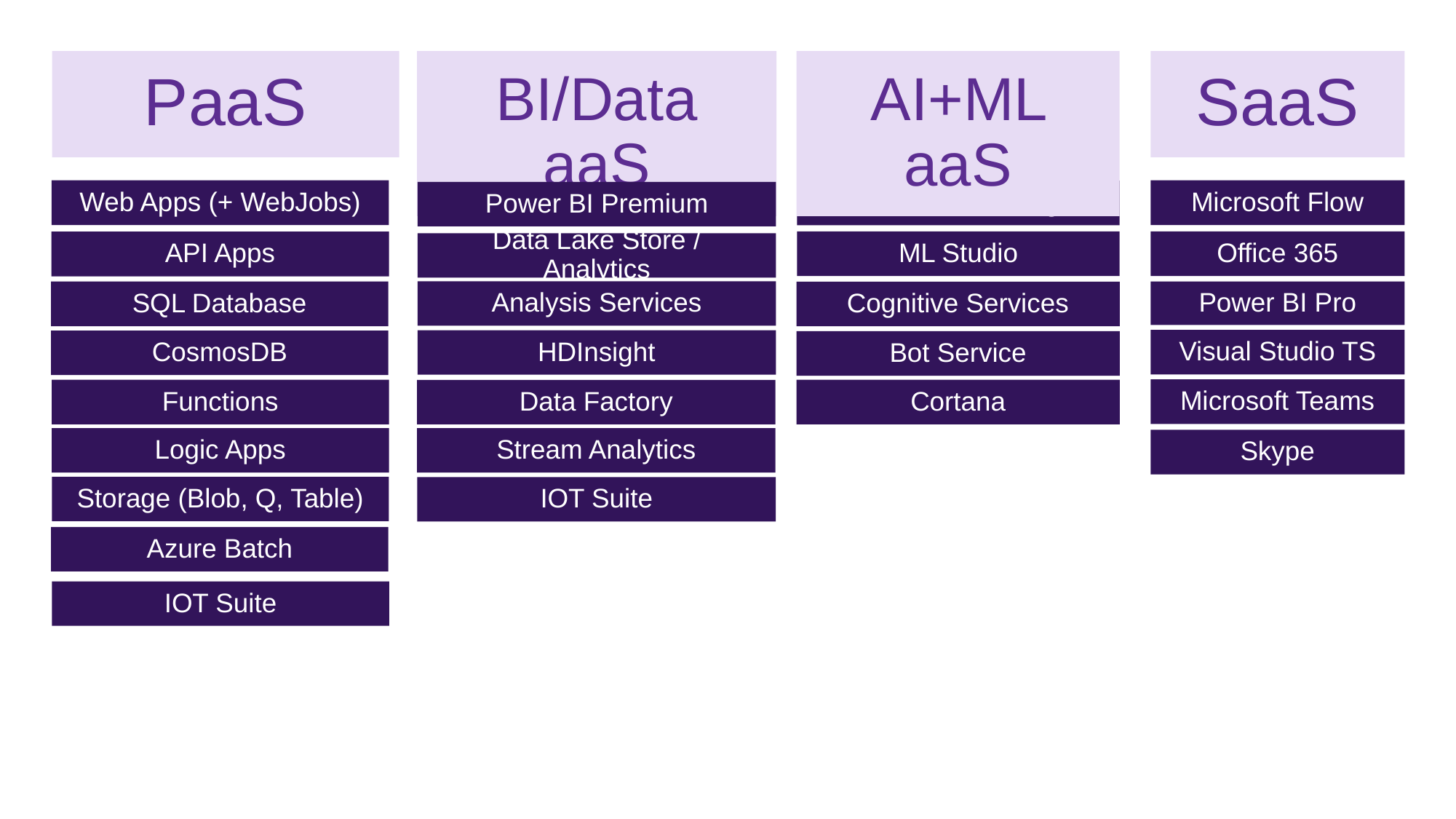

PaaS
BI/Data aaS
AI+ML aaS
SaaS
Microsoft Flow
Web Apps (+ WebJobs)
Storage (Blob, Q, Table)
Batch AI Training
Power BI Premium
ML Studio
Office 365
API Apps
Data Lake Store / Analytics
Analysis Services
SQL Database
CosmosDB
Power BI Pro
Cognitive Services
Visual Studio TS
HDInsight
Bot Service
Microsoft Teams
Functions
Logic Apps
Cortana
Data Factory
Stream Analytics
Skype
IOT Suite
Azure Batch
IOT Suite